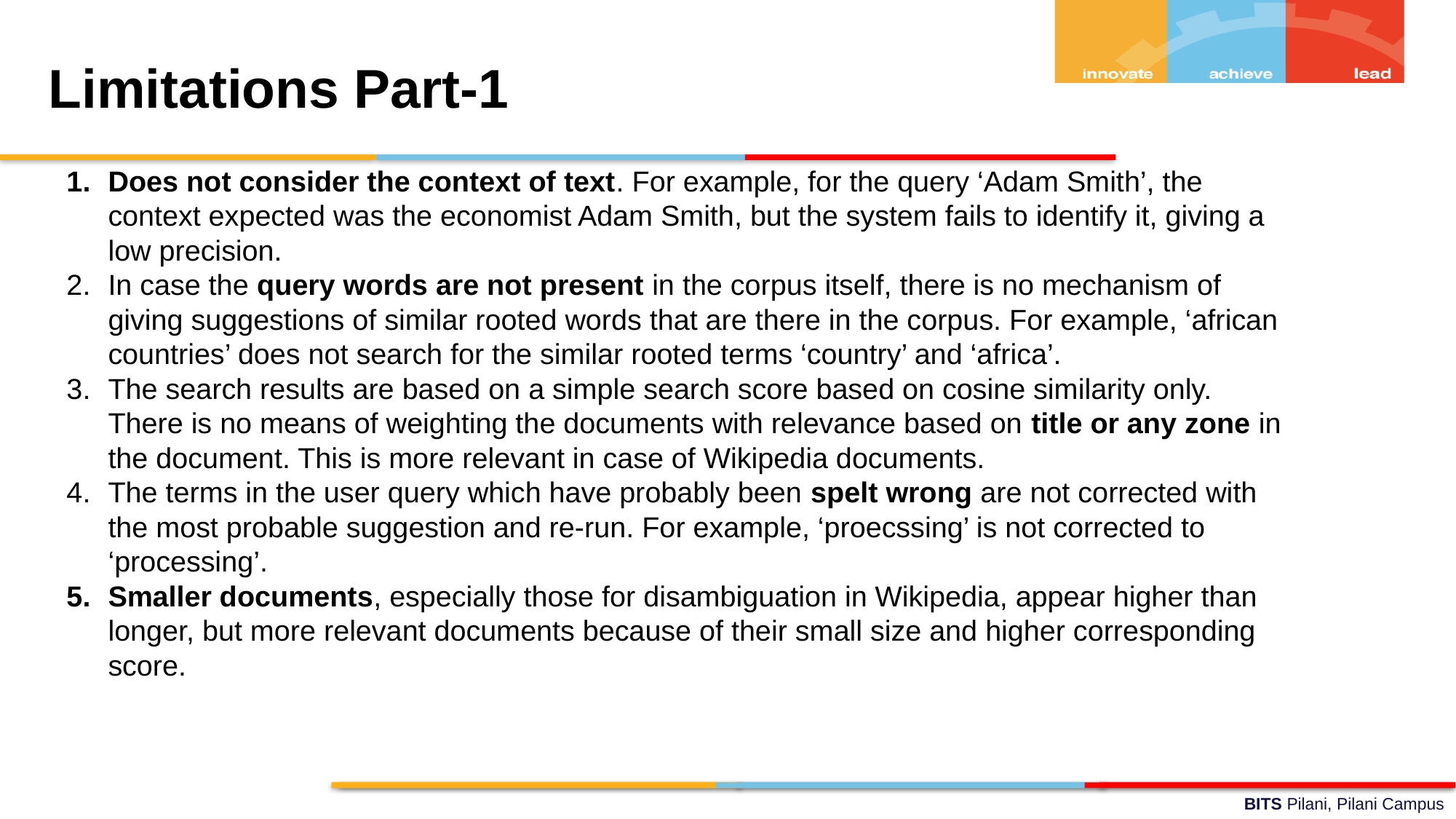

Limitations Part-1
Does not consider the context of text. For example, for the query ‘Adam Smith’, the context expected was the economist Adam Smith, but the system fails to identify it, giving a low precision.
In case the query words are not present in the corpus itself, there is no mechanism of giving suggestions of similar rooted words that are there in the corpus. For example, ‘african countries’ does not search for the similar rooted terms ‘country’ and ‘africa’.
The search results are based on a simple search score based on cosine similarity only. There is no means of weighting the documents with relevance based on title or any zone in the document. This is more relevant in case of Wikipedia documents.
The terms in the user query which have probably been spelt wrong are not corrected with the most probable suggestion and re-run. For example, ‘proecssing’ is not corrected to ‘processing’.
Smaller documents, especially those for disambiguation in Wikipedia, appear higher than longer, but more relevant documents because of their small size and higher corresponding score.